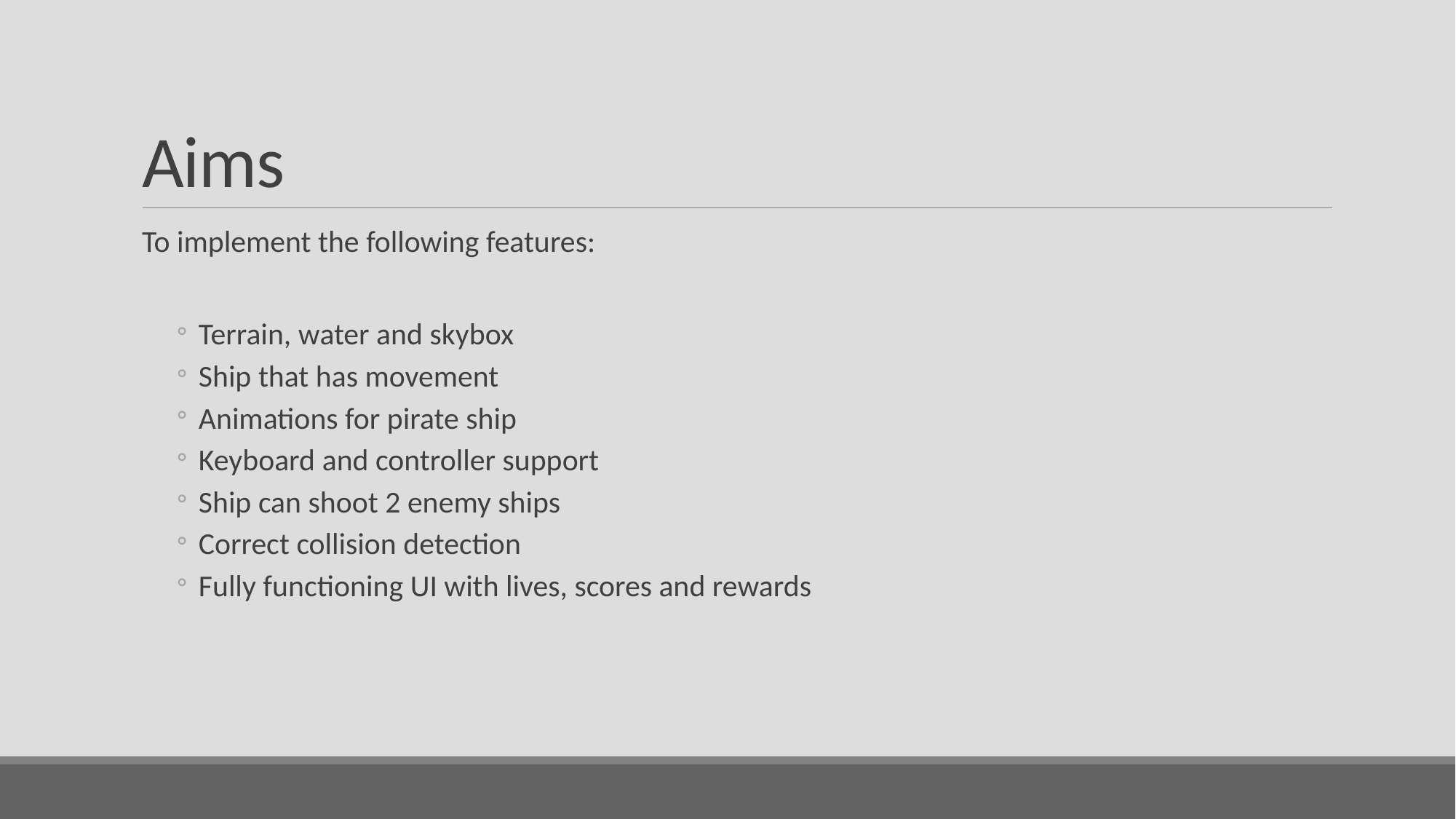

# Aims
To implement the following features:

Terrain, water and skybox
Ship that has movement
Animations for pirate ship
Keyboard and controller support
Ship can shoot 2 enemy ships
Correct collision detection
Fully functioning UI with lives, scores and rewards